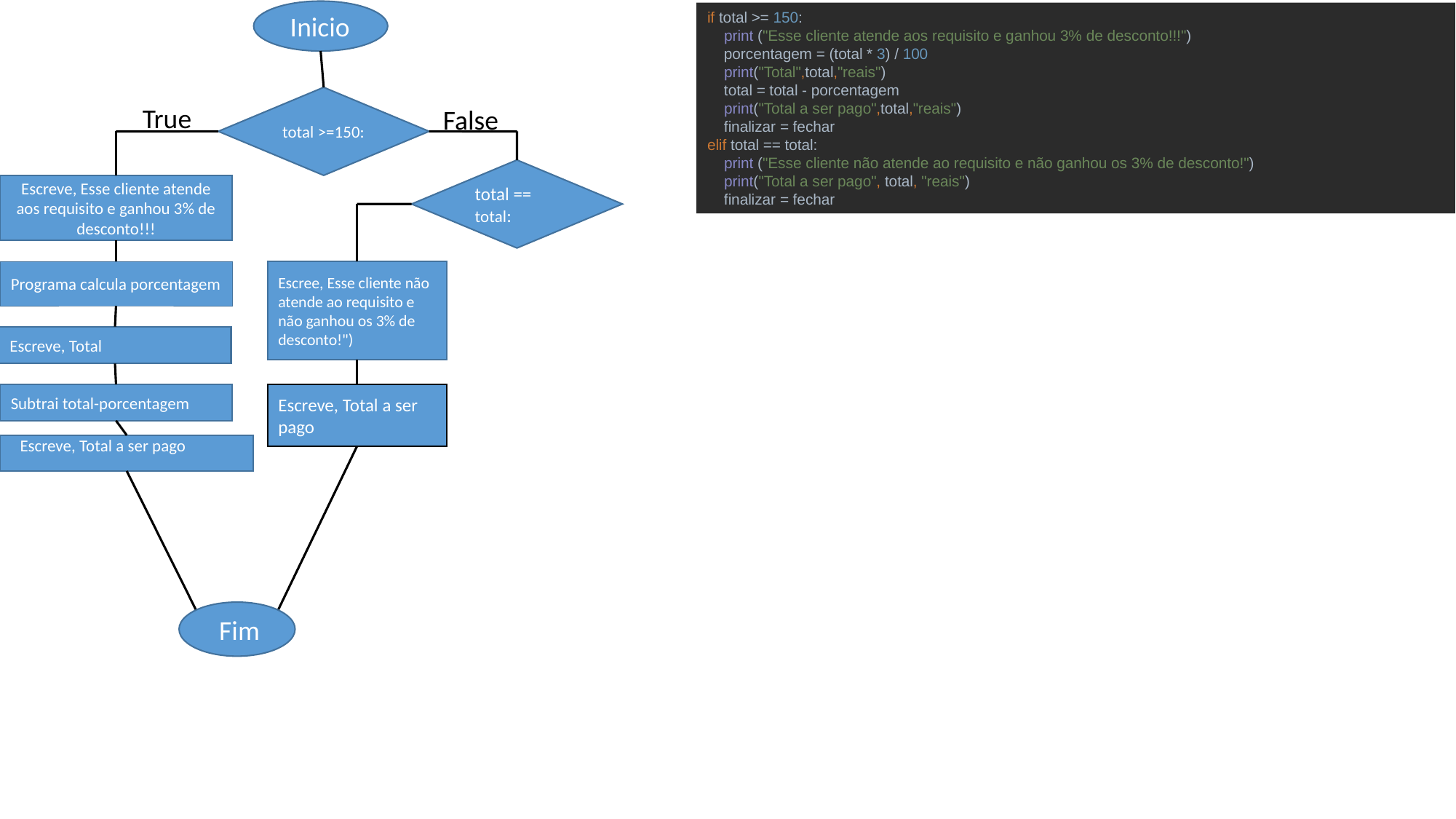

Inicio
if total >= 150:
    print ("Esse cliente atende aos requisito e ganhou 3% de desconto!!!")
    porcentagem = (total * 3) / 100
    print("Total",total,"reais")
    total = total - porcentagem
    print("Total a ser pago",total,"reais")
    finalizar = fechar
elif total == total:
    print ("Esse cliente não atende ao requisito e não ganhou os 3% de desconto!")
    print("Total a ser pago", total, "reais")
    finalizar = fechar
total >=150:
True
False
total == total:
Escreve, Esse cliente atende aos requisito e ganhou 3% de desconto!!!
Programa calcula porcentagem
Escree, Esse cliente não atende ao requisito e não ganhou os 3% de desconto!")
Escreve, Total
                        Escreve, Total a ser pago

Subtrai total-porcentagem
   Escreve, Total a ser pago

  Fim